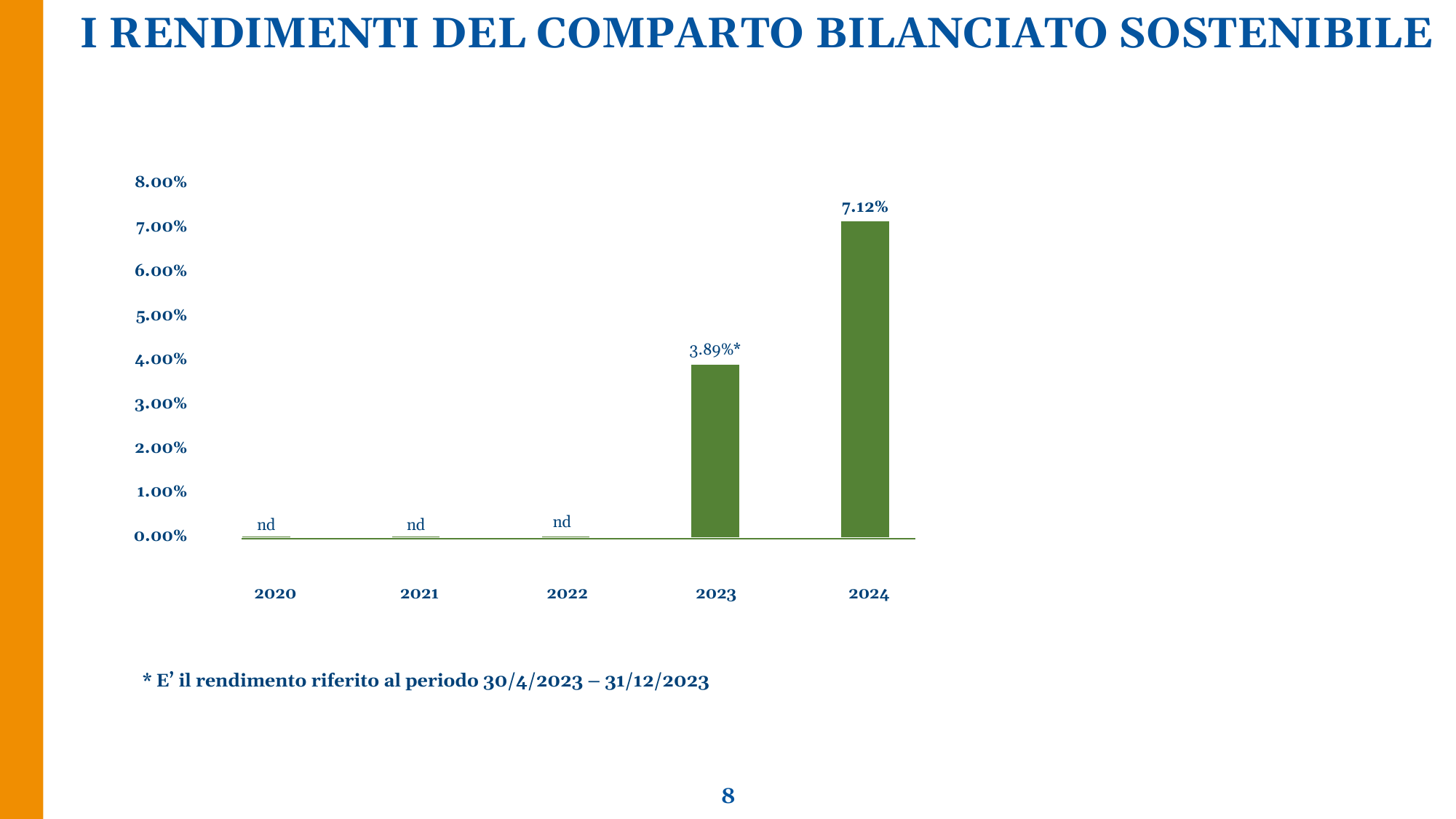

I RENDIMENTI DEL COMPARTO BILANCIATO SOSTENIBILE

### Chart

| Category |  |
|---|---|
| 2020 | 0.0 |
| 2021 | 0.0 |
| 2022 | 0.0 |
| 2023 | 0.0389 |
| 2024 | 0.0712 |
    2020                          2021                           2022                           2023                            2024
* E’ il rendimento riferito al periodo 30/4/2023 – 31/12/2023
8